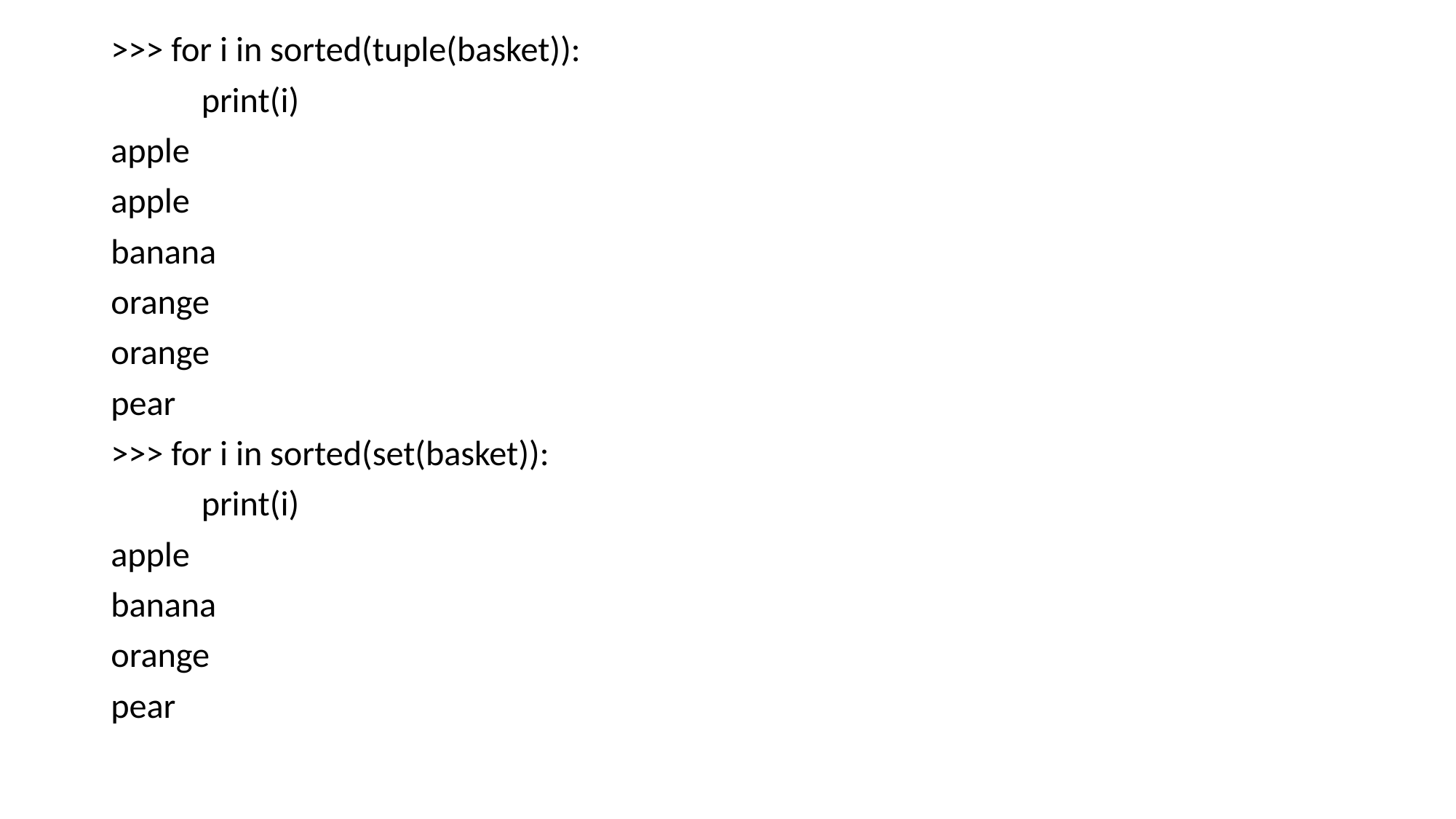

>>> for i in sorted(tuple(basket)):
	print(i)
apple
apple
banana
orange
orange
pear
>>> for i in sorted(set(basket)):
	print(i)
apple
banana
orange
pear